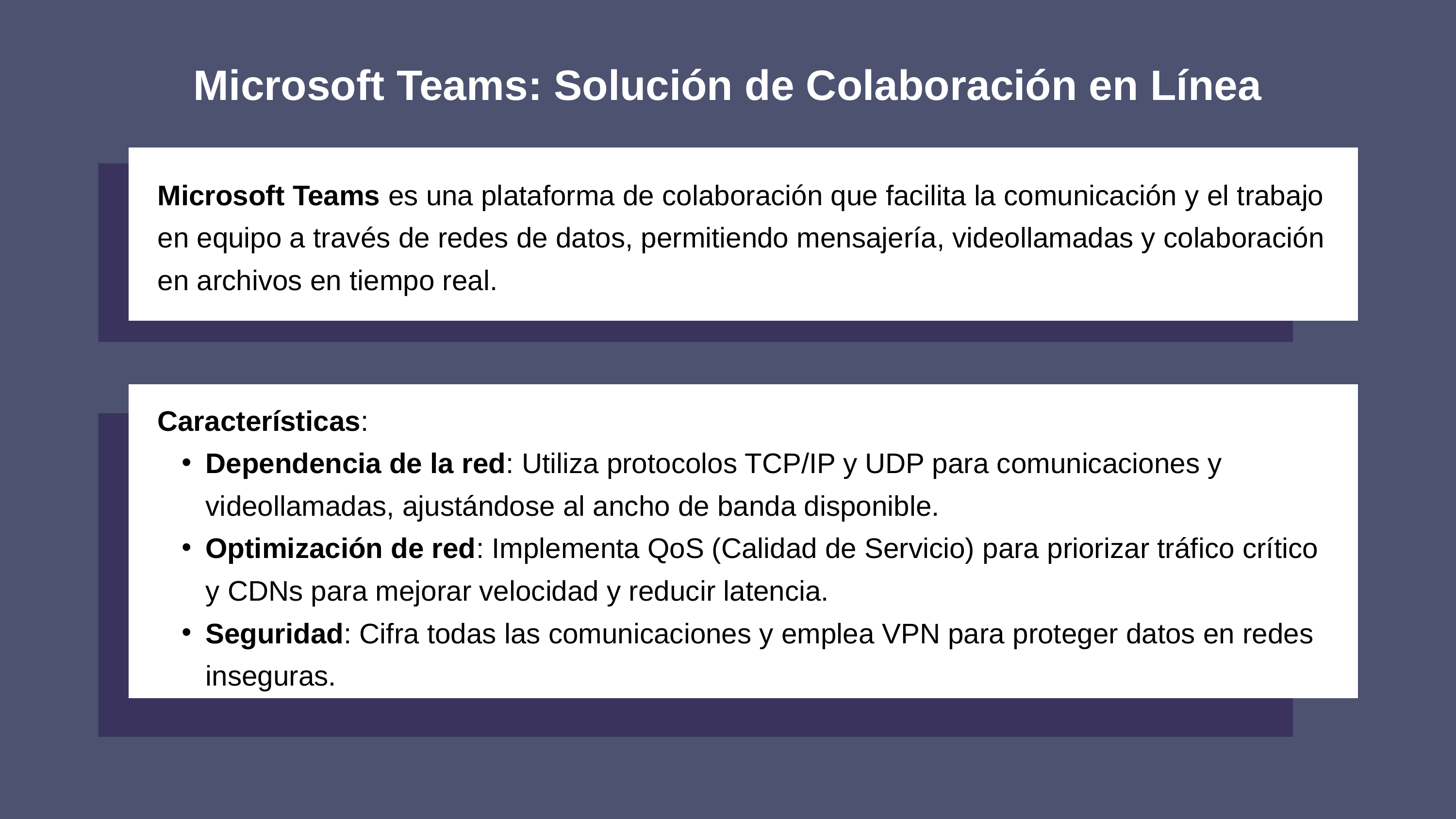

Microsoft Teams: Solución de Colaboración en Línea

Microsoft Teams es una plataforma de colaboración que facilita la comunicación y el trabajo en equipo a través de redes de datos, permitiendo mensajería, videollamadas y colaboración en archivos en tiempo real.

Características:
Dependencia de la red: Utiliza protocolos TCP/IP y UDP para comunicaciones y videollamadas, ajustándose al ancho de banda disponible.
Optimización de red: Implementa QoS (Calidad de Servicio) para priorizar tráfico crítico y CDNs para mejorar velocidad y reducir latencia.
Seguridad: Cifra todas las comunicaciones y emplea VPN para proteger datos en redes inseguras.